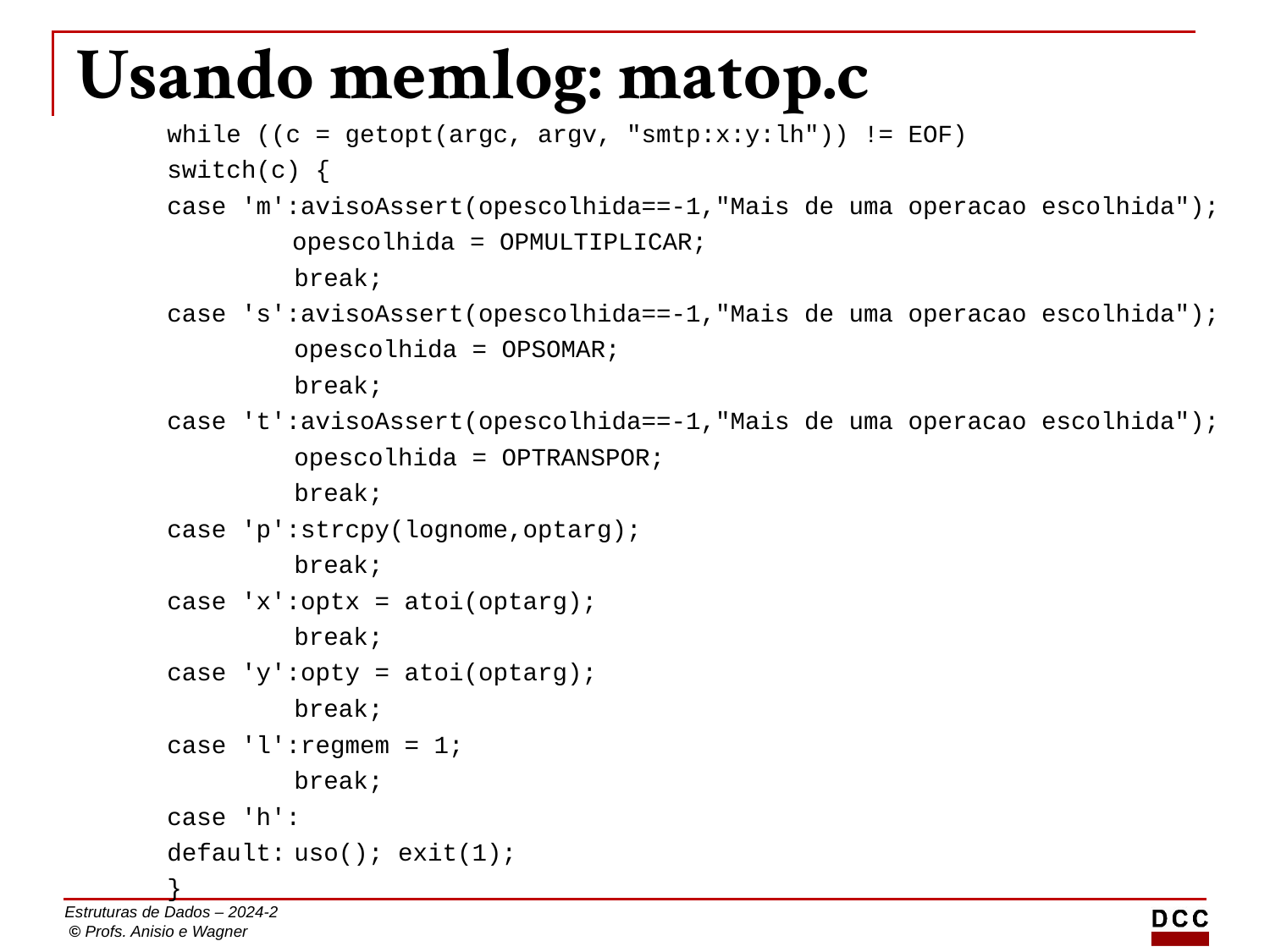

# Usando memlog: matop.c
 	while ((c = getopt(argc, argv, "smtp:x:y:lh")) != EOF)
   	switch(c) {
     	case 'm':avisoAssert(opescolhida==-1,"Mais de uma operacao escolhida");
                 opescolhida = OPMULTIPLICAR;
              	break;
     	case 's':avisoAssert(opescolhida==-1,"Mais de uma operacao escolhida");
              	opescolhida = OPSOMAR;
              	break;
     	case 't':avisoAssert(opescolhida==-1,"Mais de uma operacao escolhida");
              	opescolhida = OPTRANSPOR;
              	break;
     	case 'p':strcpy(lognome,optarg);
              	break;
     	case 'x':optx = atoi(optarg);
              	break;
     	case 'y':opty = atoi(optarg);
              	break;
     	case 'l':regmem = 1;
              	break;
     	case 'h':
     	default:	uso(); exit(1);
   	}